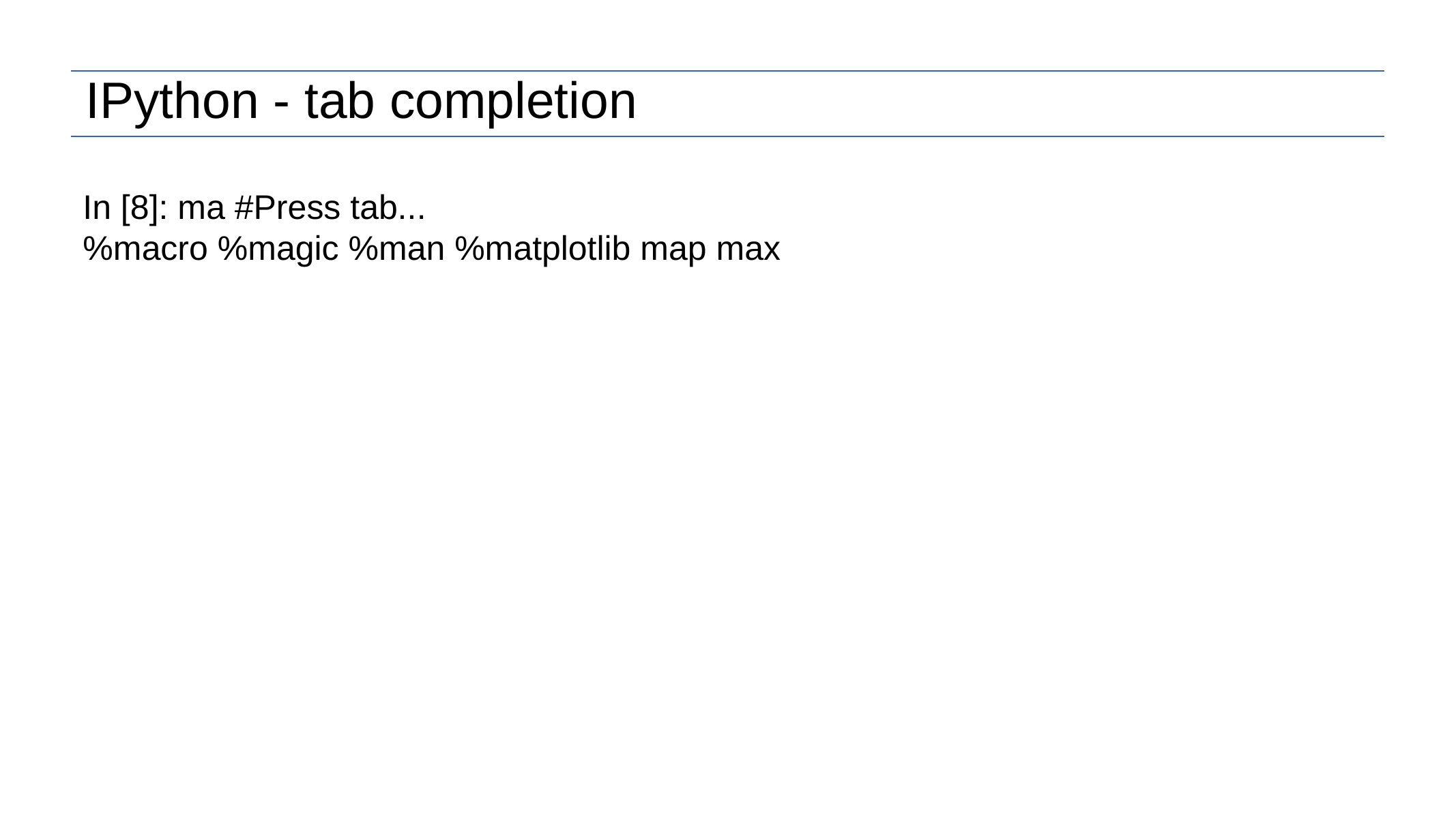

IPython - tab completion
In [8]: ma #Press tab...
%macro %magic %man %matplotlib map max